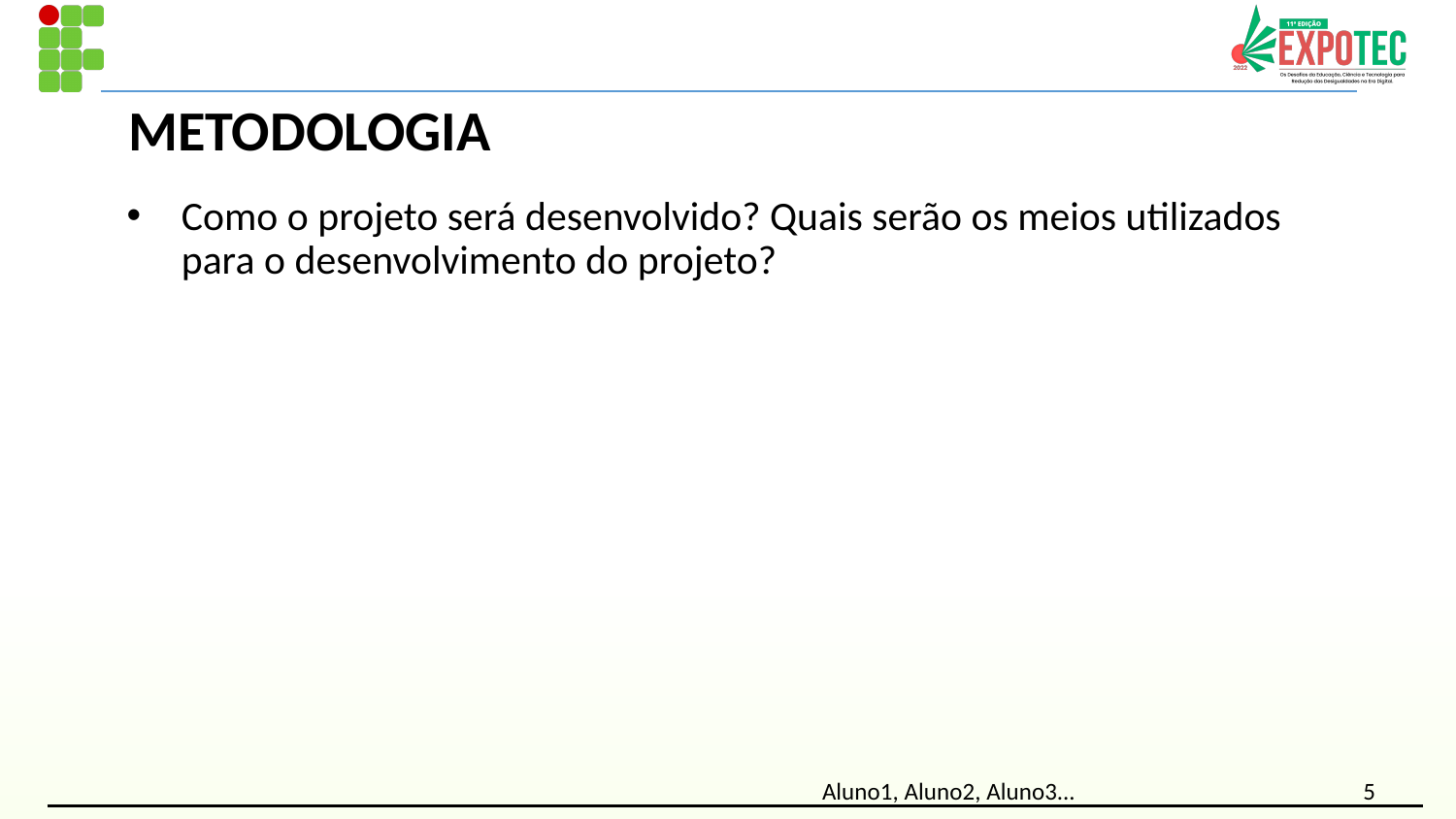

# METODOLOGIA
Como o projeto será desenvolvido? Quais serão os meios utilizados para o desenvolvimento do projeto?